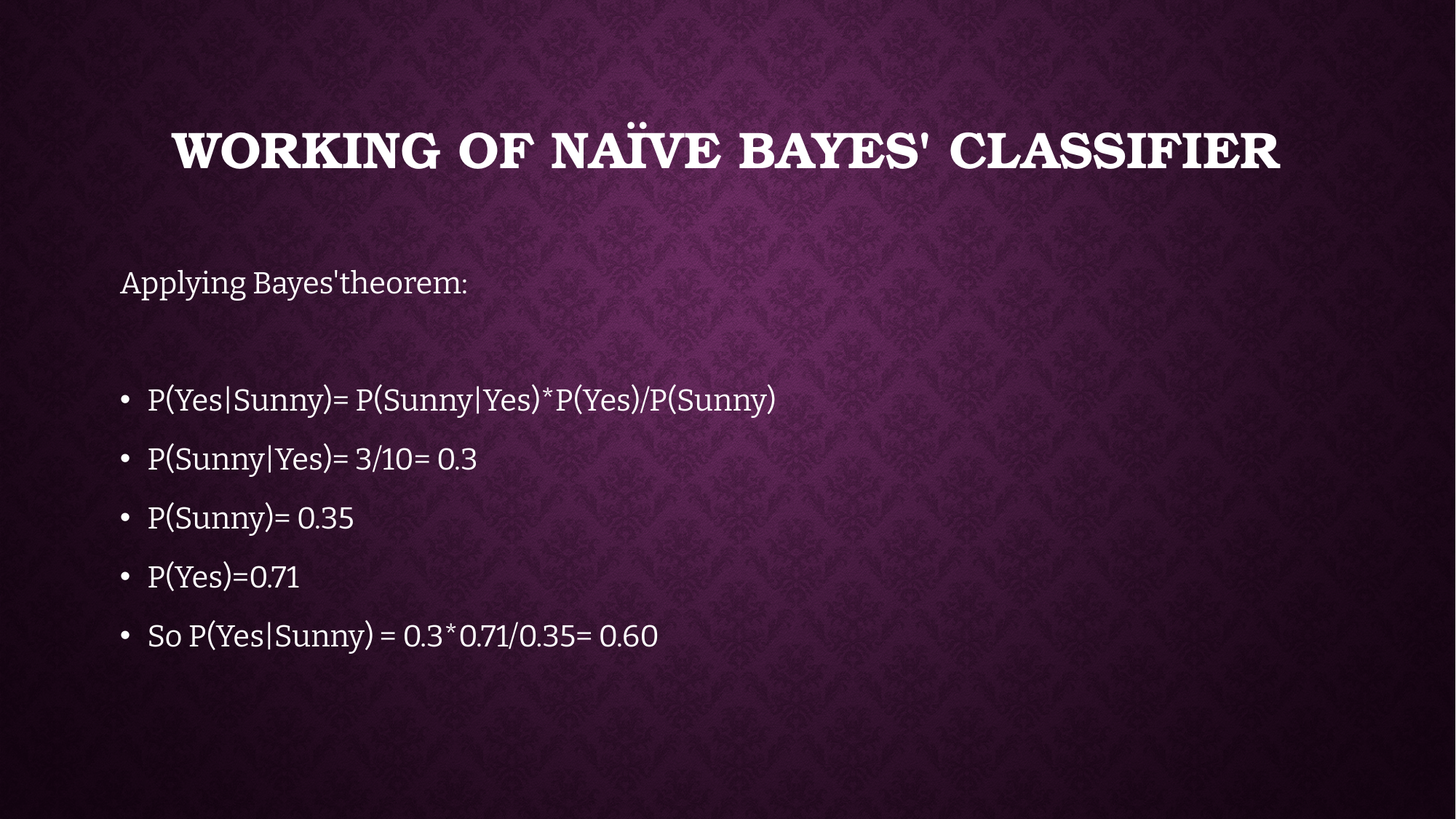

# WORKING OF NAÏVE BAYES' CLASSIFIER
Applying Bayes'theorem:

P(Yes|Sunny)= P(Sunny|Yes)*P(Yes)/P(Sunny)
P(Sunny|Yes)= 3/10= 0.3
P(Sunny)= 0.35
P(Yes)=0.71
So P(Yes|Sunny) = 0.3*0.71/0.35= 0.60